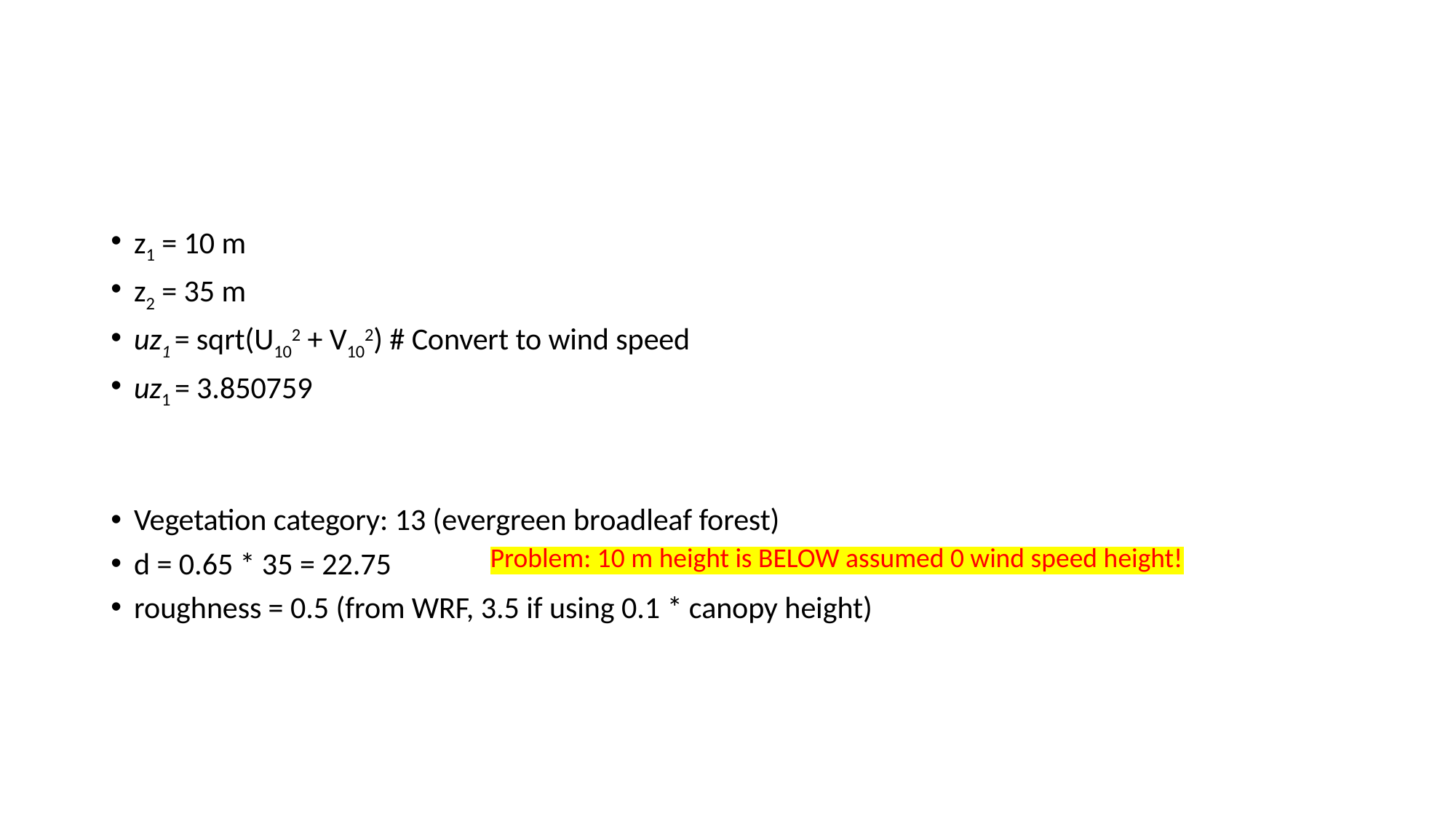

#
z1 = 10 m
z2 = 35 m
uz1 = sqrt(U102 + V102) # Convert to wind speed
uz1 = 3.850759

Vegetation category: 13 (evergreen broadleaf forest)
d = 0.65 * 35 = 22.75
roughness = 0.5 (from WRF, 3.5 if using 0.1 * canopy height)
Problem: 10 m height is BELOW assumed 0 wind speed height!